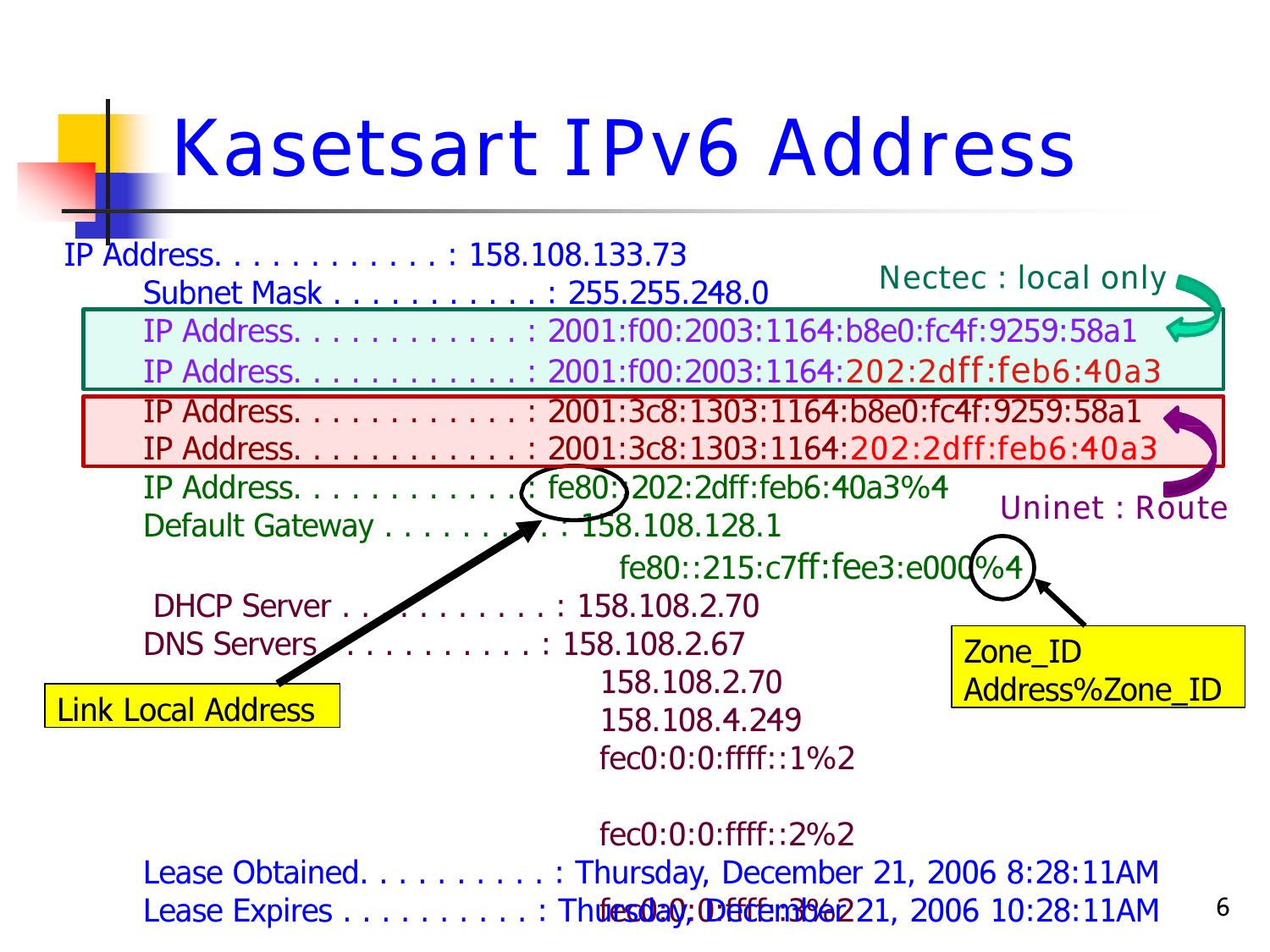

# Kasetsart IPv6 Address
IP Address. . . . . . . . . . . . : 158.108.133.73
Nectec : local only
Subnet Mask . . . . . . . . . . . : 255.255.248.0

IP Address. . . . . . . . . . . . : 2001:f00:2003:1164:b8e0:fc4f:9259:58a1
IP Address. . . . . . . . . . . . : 2001:f00:2003:1164:202:2dff:feb6:40a3

IP Address. . . . . . . . . . . . : 2001:3c8:1303:1164:b8e0:fc4f:9259:58a1
IP Address. . . . . . . . . . . . : 2001:3c8:1303:1164:202:2dff:feb6:40a3

IP Address. . . . . . . . . . . . : fe80::202:2dff:feb6:40a3%4
Default Gateway . . . . . . . . . : 158.108.128.1
Uninet : Route

fe80::215:c7ff:fee3:e000%4  DHCP Server . . . . . . . . . . . : 158.108.2.70

DNS Servers . . . . . . . . . . . : 158.108.2.67
Zone_ID
Address%Zone_ID
158.108.2.70
158.108.4.249
fec0:0:0:ffff::1%2  fec0:0:0:ffff::2%2  fec0:0:0:ffff::3%2
Link Local Address
Lease Obtained. . . . . . . . . . : Thursday, December 21, 2006 8:28:11AM
6
Lease Expires . . . . . . . . . . : Thursday, December 21, 2006 10:28:11AM